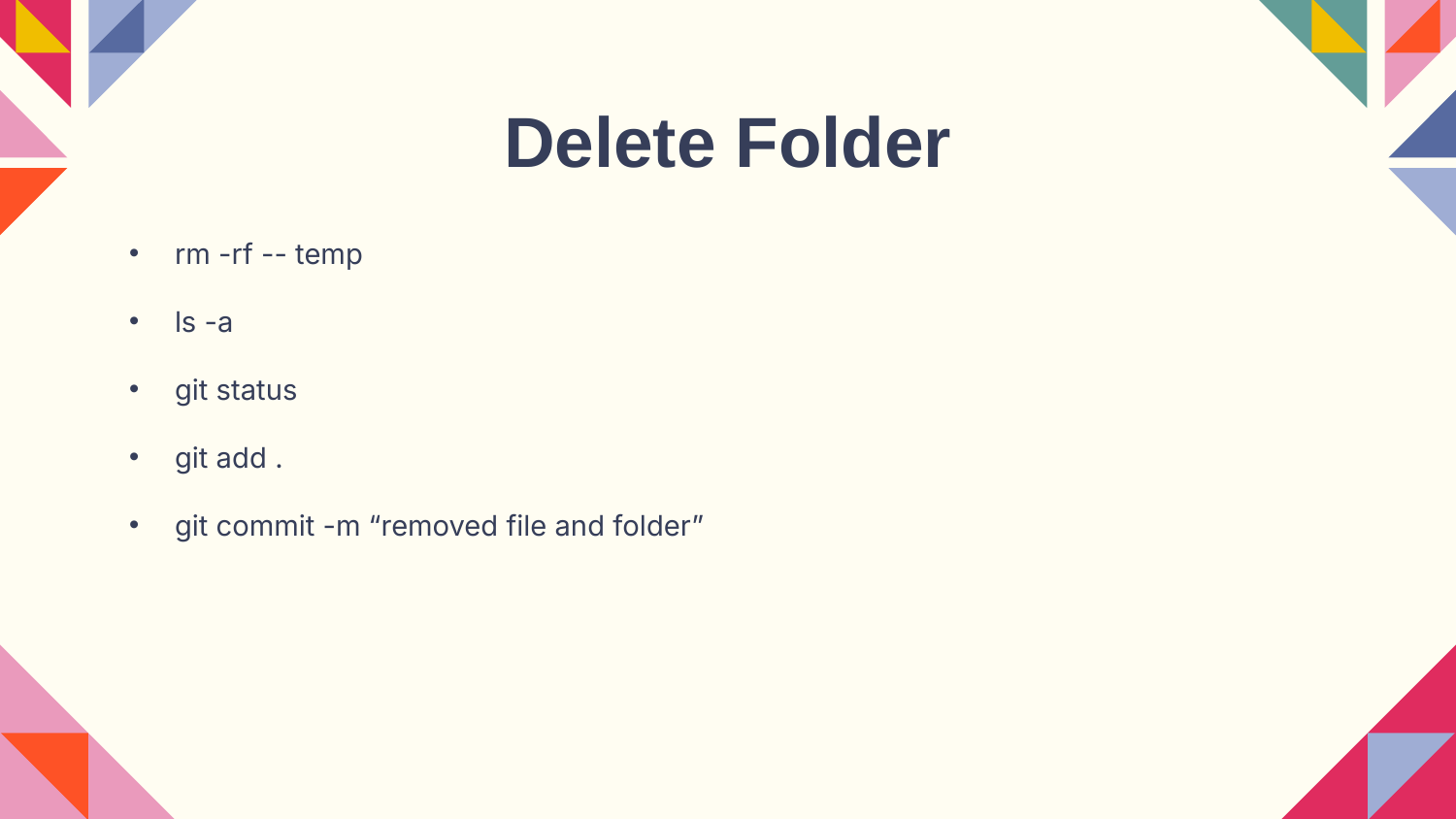

# Delete Folder
rm -rf -- temp

ls -a

git status

git add .

git commit -m “removed file and folder”